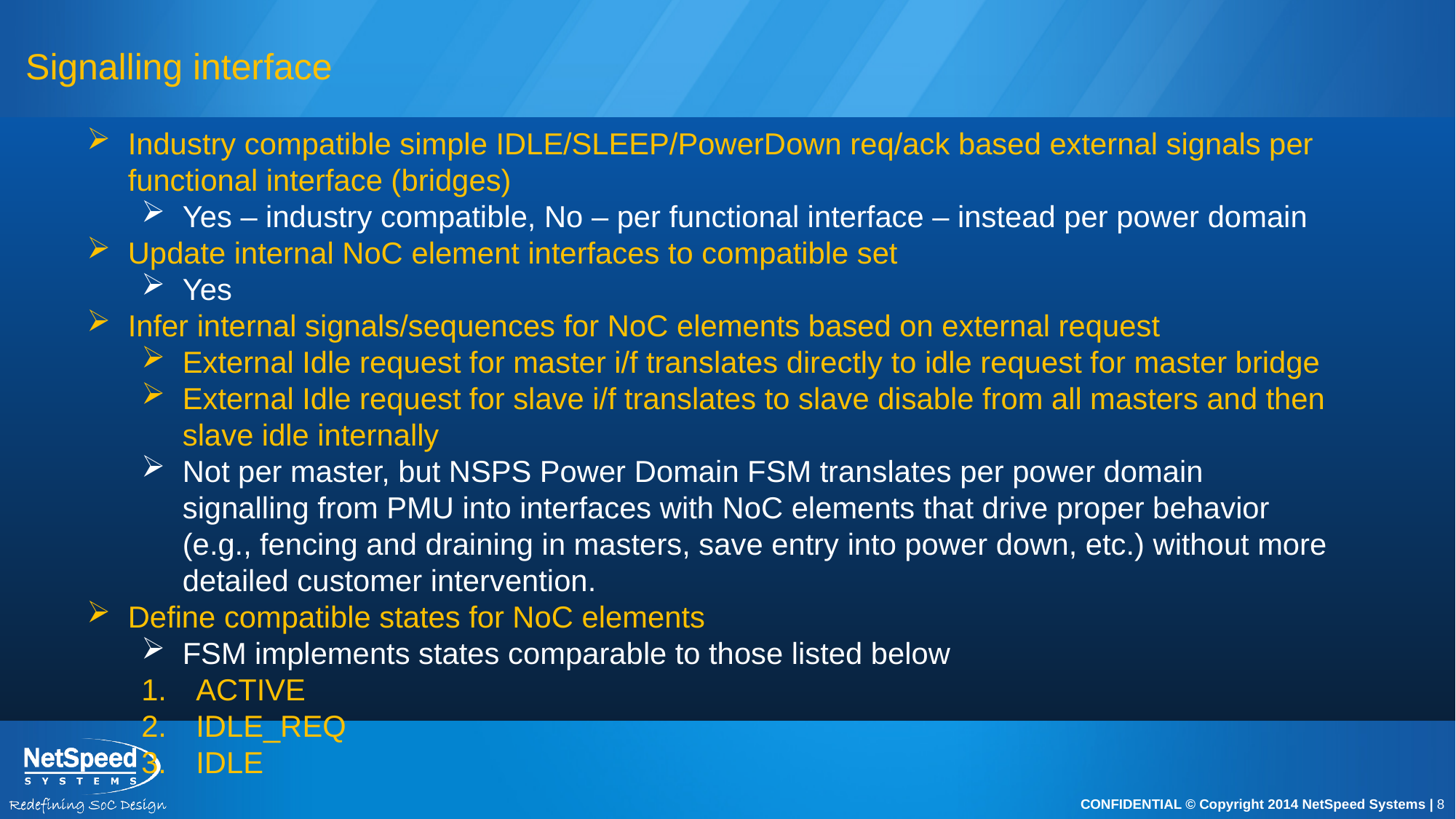

# Signalling interface

Industry compatible simple IDLE/SLEEP/PowerDown req/ack based external signals per  functional interface (bridges)
Yes – industry compatible, No – per functional interface – instead per power domain
Update internal NoC element interfaces to compatible set
Yes
Infer internal signals/sequences for NoC elements based on external request
External Idle request for master i/f translates directly to idle request for master bridge
External Idle request for slave i/f translates to slave disable from all masters and then slave idle internally
Not per master, but NSPS Power Domain FSM translates per power domain signalling from PMU into interfaces with NoC elements that drive proper behavior (e.g., fencing and draining in masters, save entry into power down, etc.) without more detailed customer intervention.
Define compatible states for NoC elements
FSM implements states comparable to those listed below
ACTIVE
IDLE_REQ
IDLE